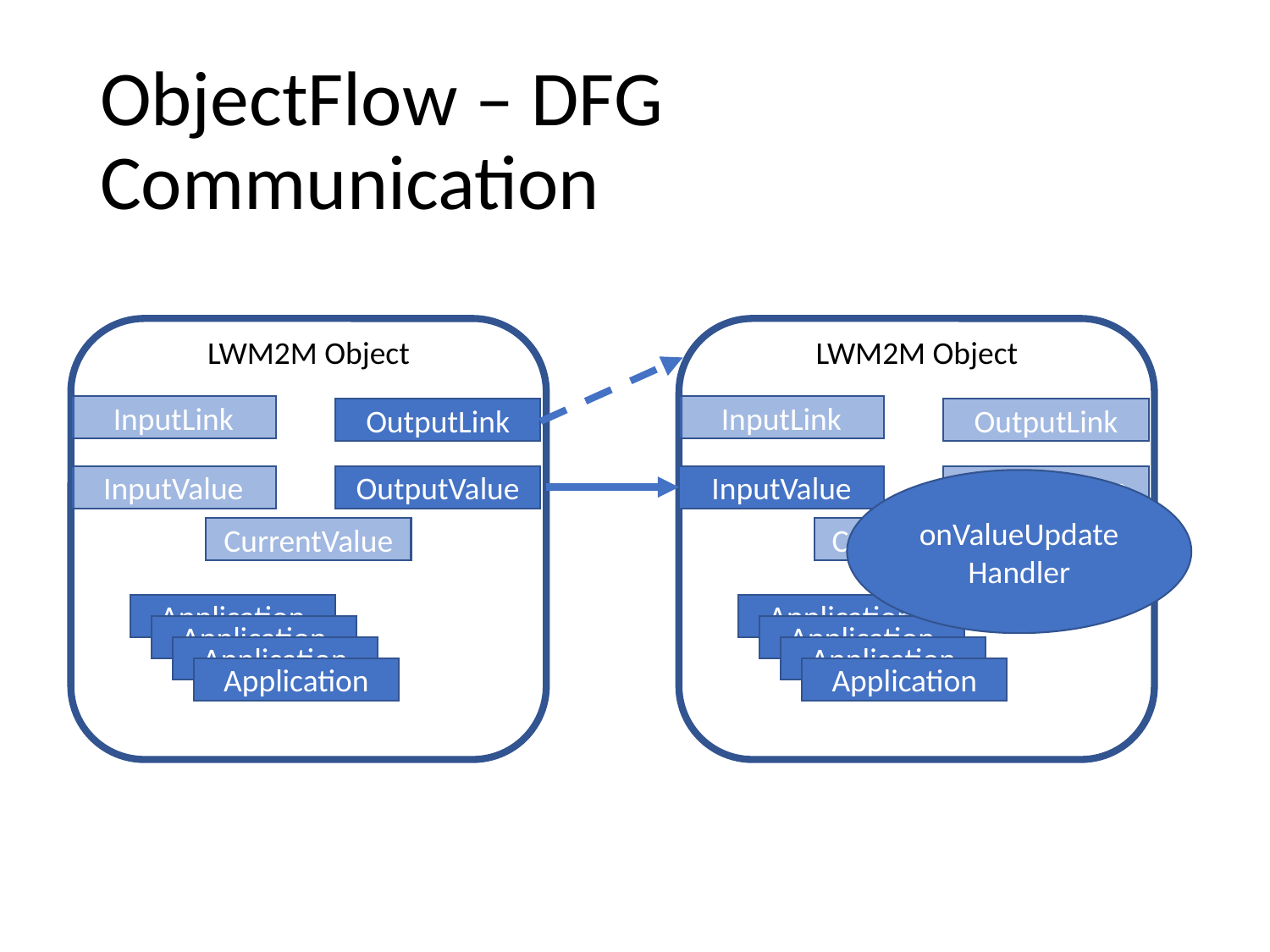

# ObjectFlow – DFG Communication

LWM2M Object
InputLink
OutputLink
InputValue
OutputValue
CurrentValue
Application
Application
Application
Application

LWM2M Object
InputLink
OutputLink
InputValue
OutputValue
CurrentValue
Application
Application
Application
Application
onValueUpdate Handler